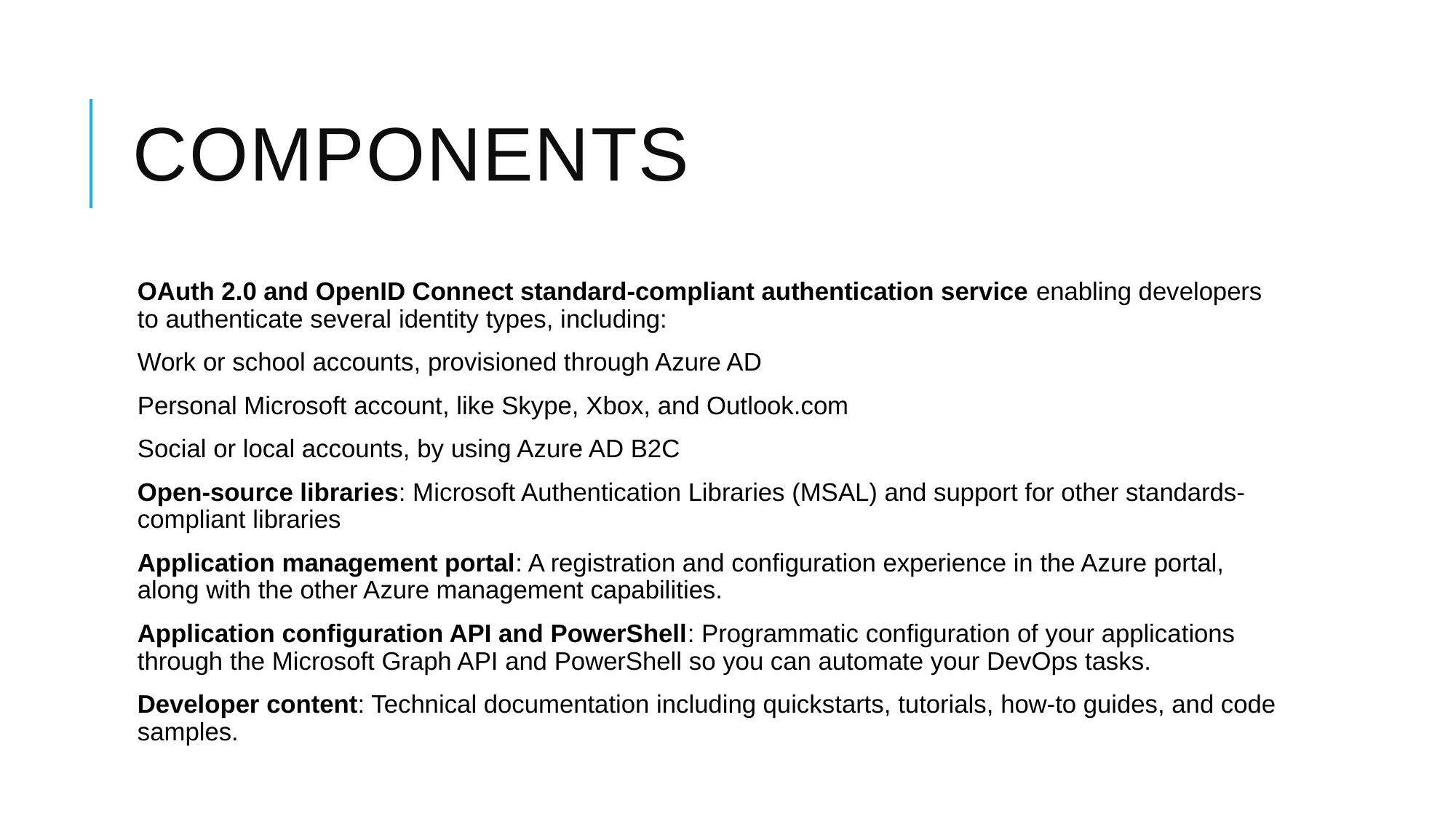

# components
OAuth 2.0 and OpenID Connect standard-compliant authentication service enabling developers to authenticate several identity types, including:
Work or school accounts, provisioned through Azure AD
Personal Microsoft account, like Skype, Xbox, and Outlook.com
Social or local accounts, by using Azure AD B2C
Open-source libraries: Microsoft Authentication Libraries (MSAL) and support for other standards-compliant libraries
Application management portal: A registration and configuration experience in the Azure portal, along with the other Azure management capabilities.
Application configuration API and PowerShell: Programmatic configuration of your applications through the Microsoft Graph API and PowerShell so you can automate your DevOps tasks.
Developer content: Technical documentation including quickstarts, tutorials, how-to guides, and code samples.